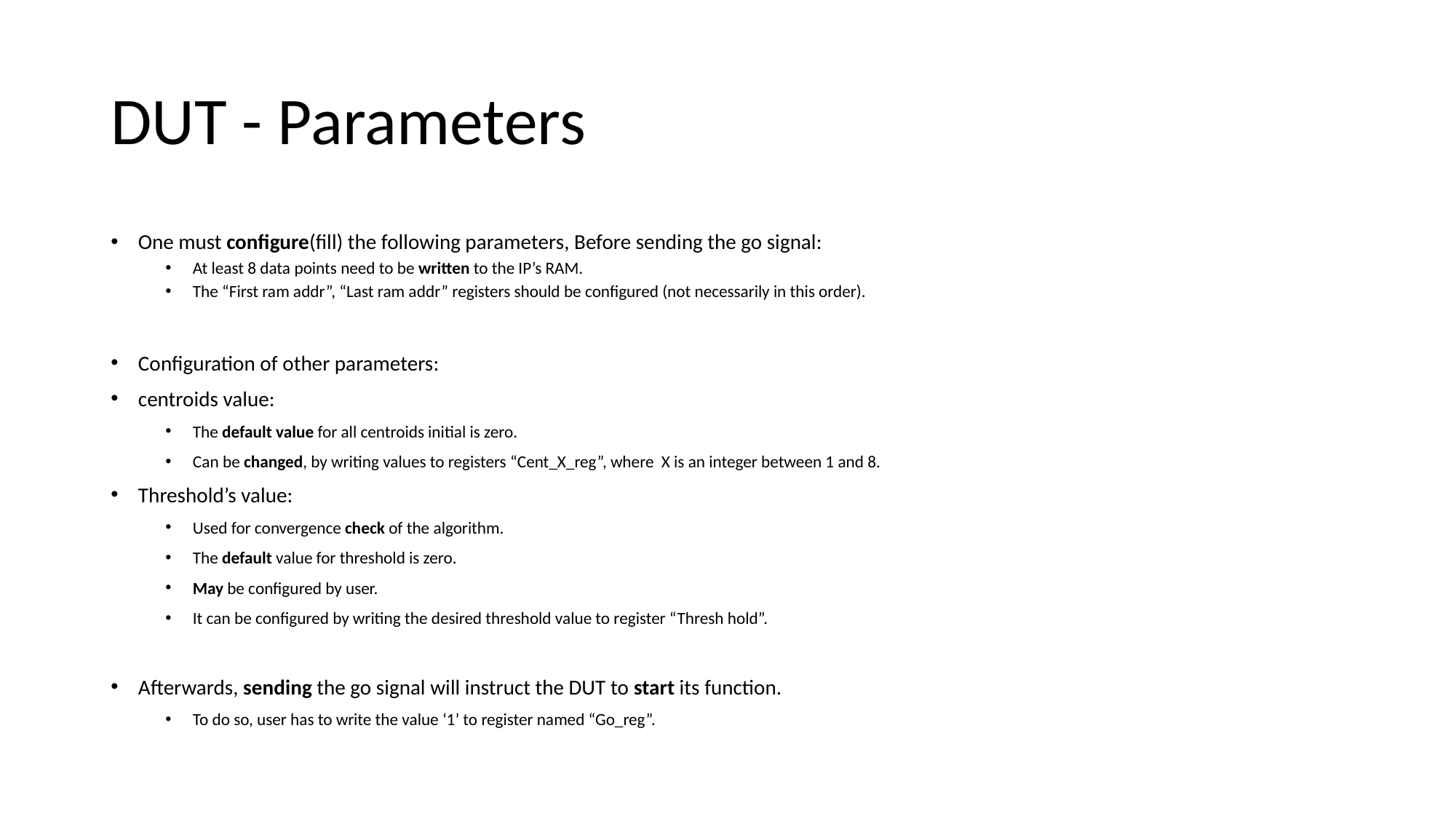

# DUT - Parameters
One must configure(fill) the following parameters, Before sending the go signal:
At least 8 data points need to be written to the IP’s RAM.
The “First ram addr”, “Last ram addr” registers should be configured (not necessarily in this order).

Configuration of other parameters:
centroids value:
The default value for all centroids initial is zero.
Can be changed, by writing values to registers “Cent_X_reg”, where  X is an integer between 1 and 8.
Threshold’s value:
Used for convergence check of the algorithm.
The default value for threshold is zero.
May be configured by user.
It can be configured by writing the desired threshold value to register “Thresh hold”.

Afterwards, sending the go signal will instruct the DUT to start its function.
To do so, user has to write the value ‘1’ to register named “Go_reg”.